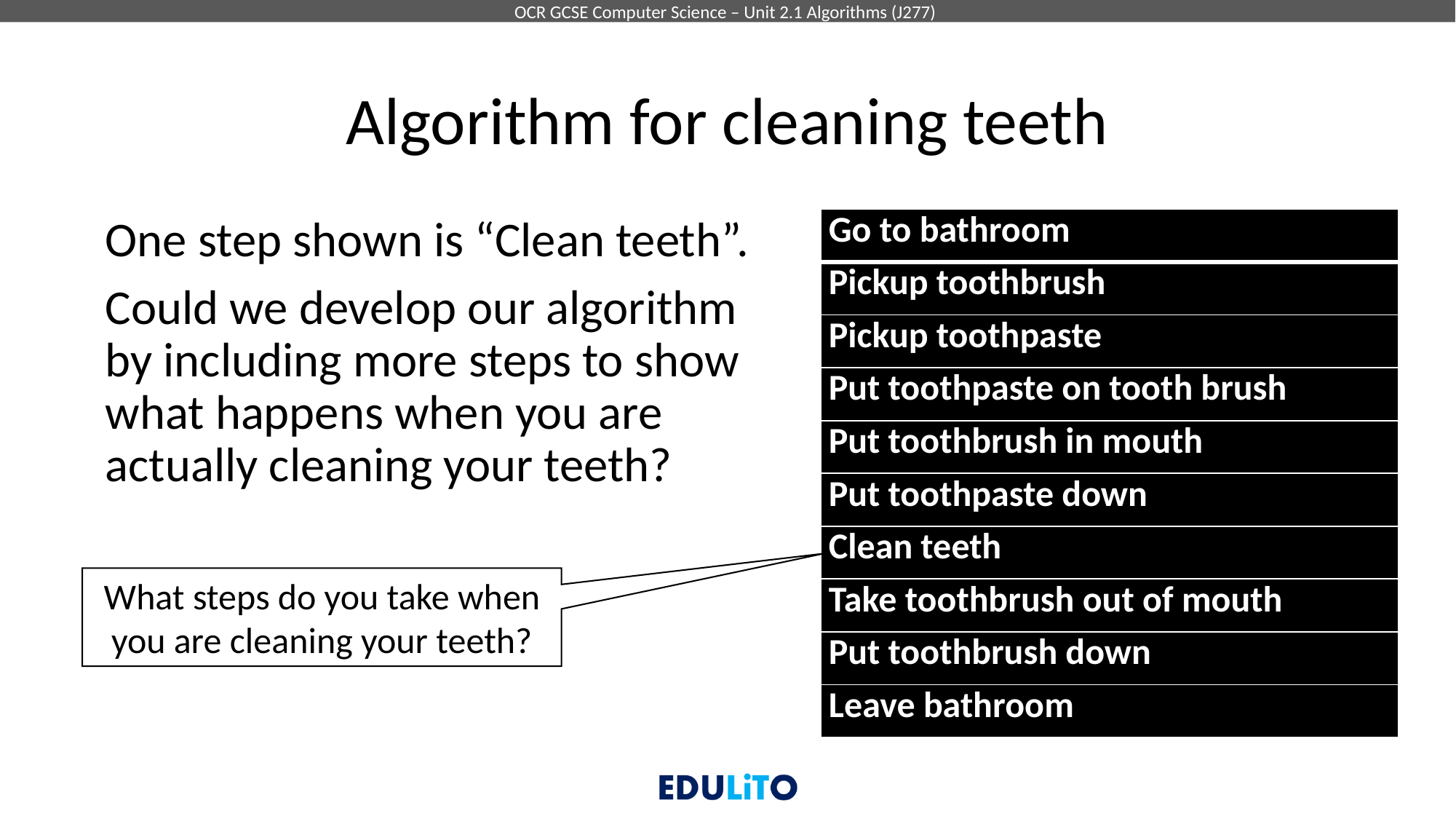

# Algorithm for cleaning teeth
One step shown is “Clean teeth”.
Could we develop our algorithm by including more steps to show what happens when you are actually cleaning your teeth?
| Go to bathroom |
| --- |
| Pickup toothbrush |
| Pickup toothpaste |
| Put toothpaste on tooth brush |
| Put toothbrush in mouth |
| Put toothpaste down |
| Clean teeth |
| Take toothbrush out of mouth |
| Put toothbrush down |
| Leave bathroom |
What steps do you take when you are cleaning your teeth?